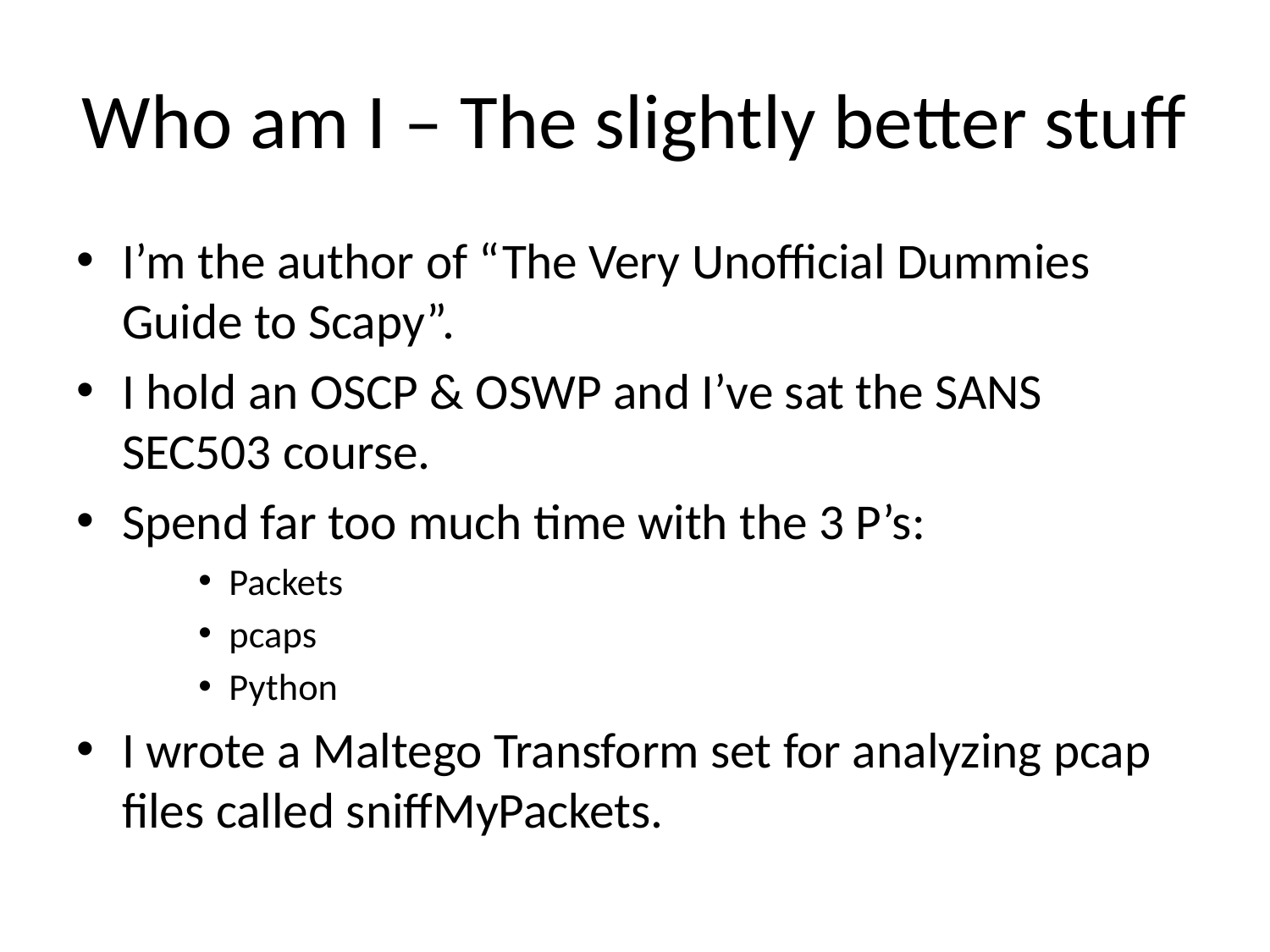

# Who am I – The slightly better stuff
I’m the author of “The Very Unofficial Dummies Guide to Scapy”.
I hold an OSCP & OSWP and I’ve sat the SANS SEC503 course.
Spend far too much time with the 3 P’s:
Packets
pcaps
Python
I wrote a Maltego Transform set for analyzing pcap files called sniffMyPackets.